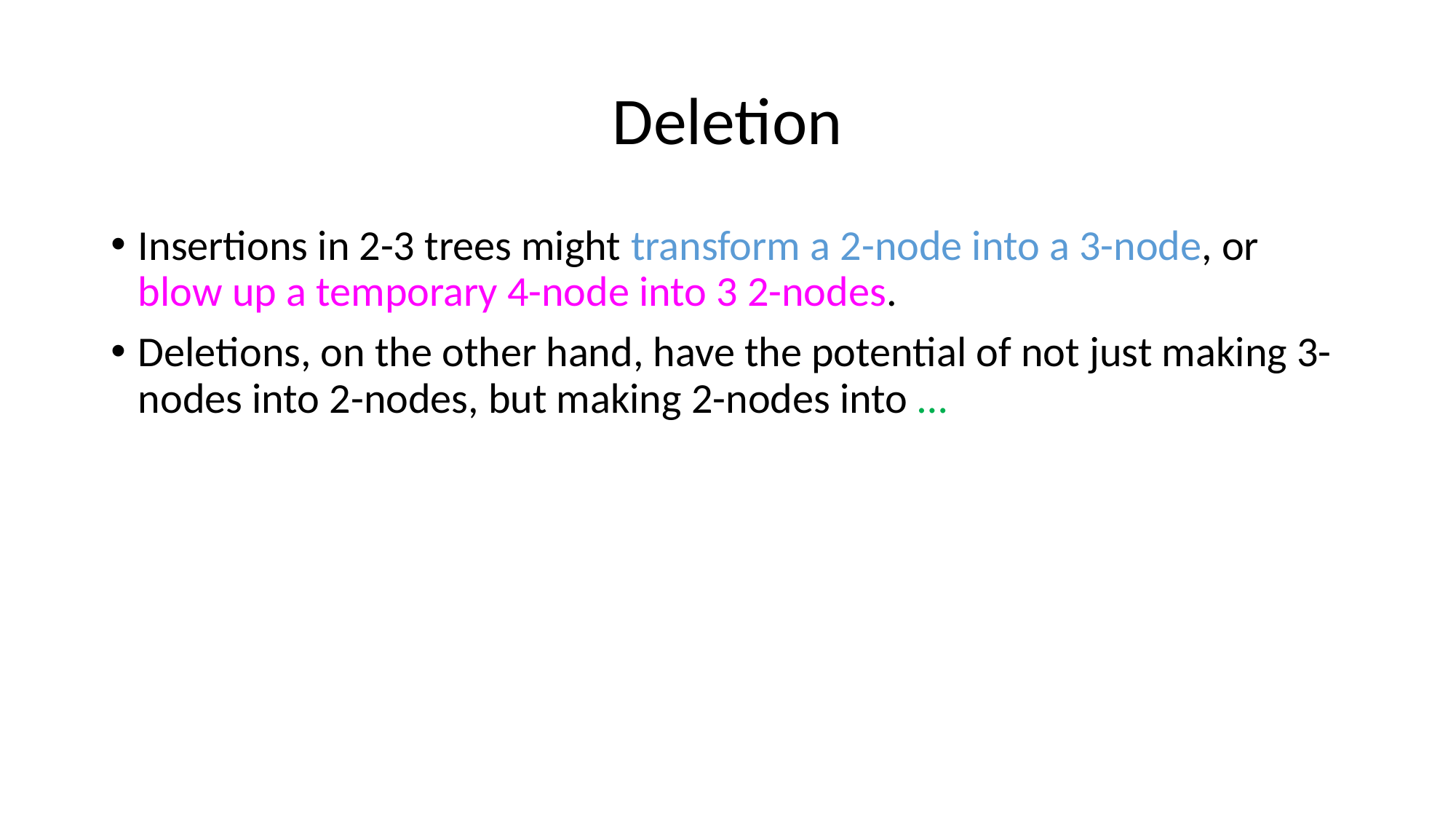

# Deletion
Insertions in 2-3 trees might transform a 2-node into a 3-node, or blow up a temporary 4-node into 3 2-nodes.
Deletions, on the other hand, have the potential of not just making 3-nodes into 2-nodes, but making 2-nodes into …